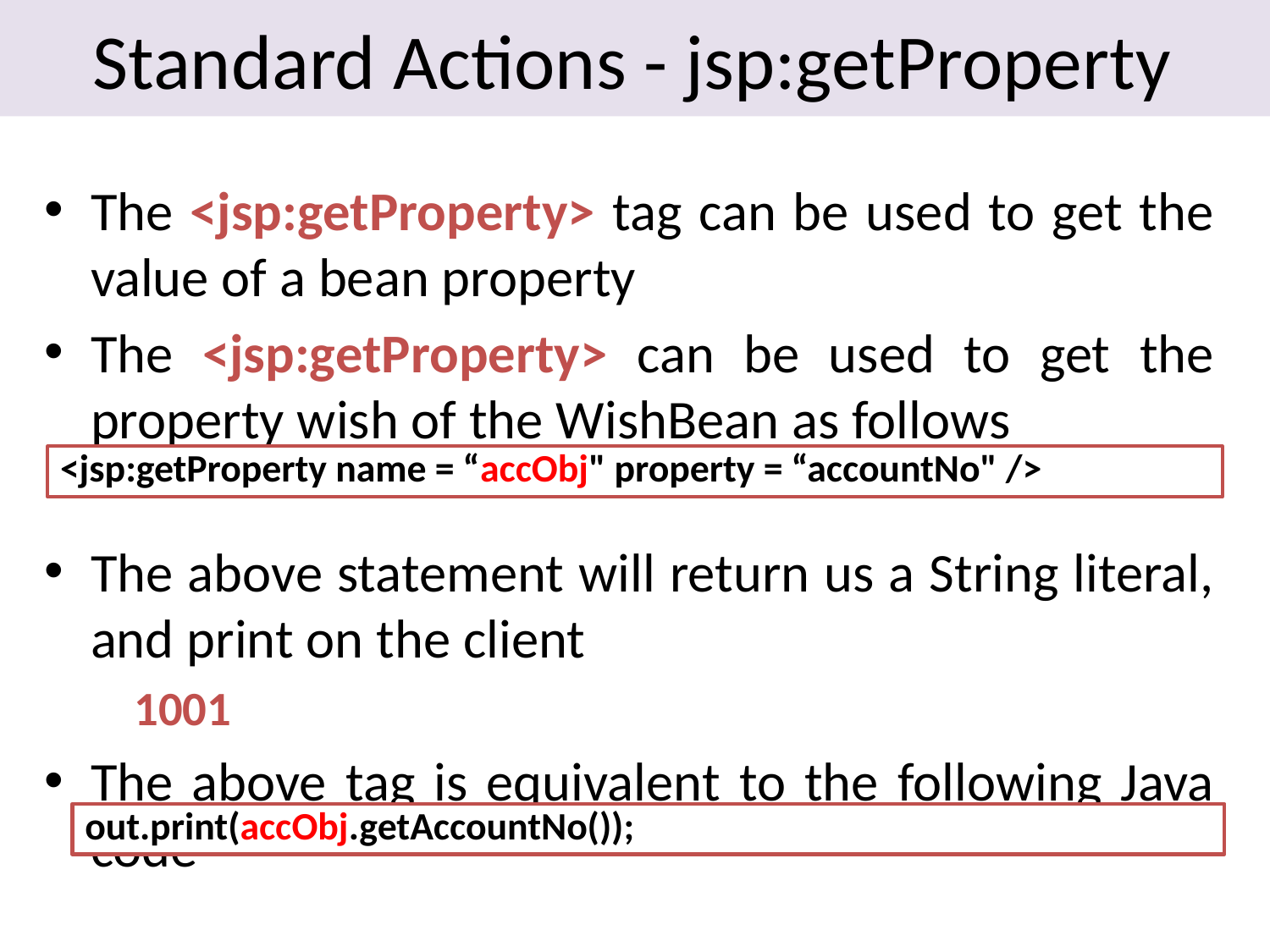

# Standard Actions - jsp:getProperty
The <jsp:getProperty> tag can be used to get the value of a bean property
The <jsp:getProperty> can be used to get the property wish of the WishBean as follows

The above statement will return us a String literal, and print on the client
		1001
The above tag is equivalent to the following Java code

<jsp:getProperty name = “accObj" property = “accountNo" />

out.print(accObj.getAccountNo());
64